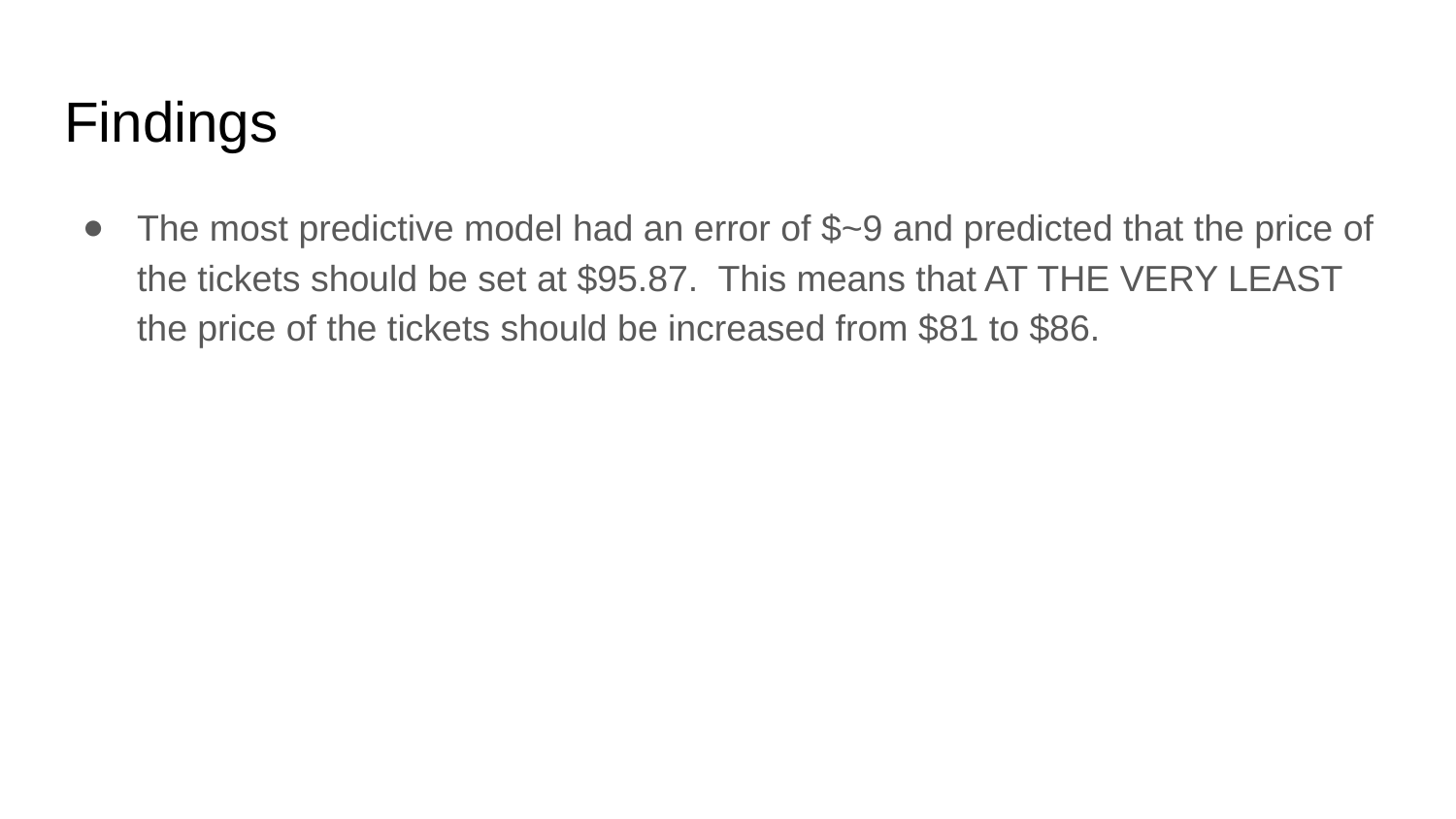

# Findings
The most predictive model had an error of $~9 and predicted that the price of the tickets should be set at $95.87.  This means that AT THE VERY LEAST the price of the tickets should be increased from $81 to $86.